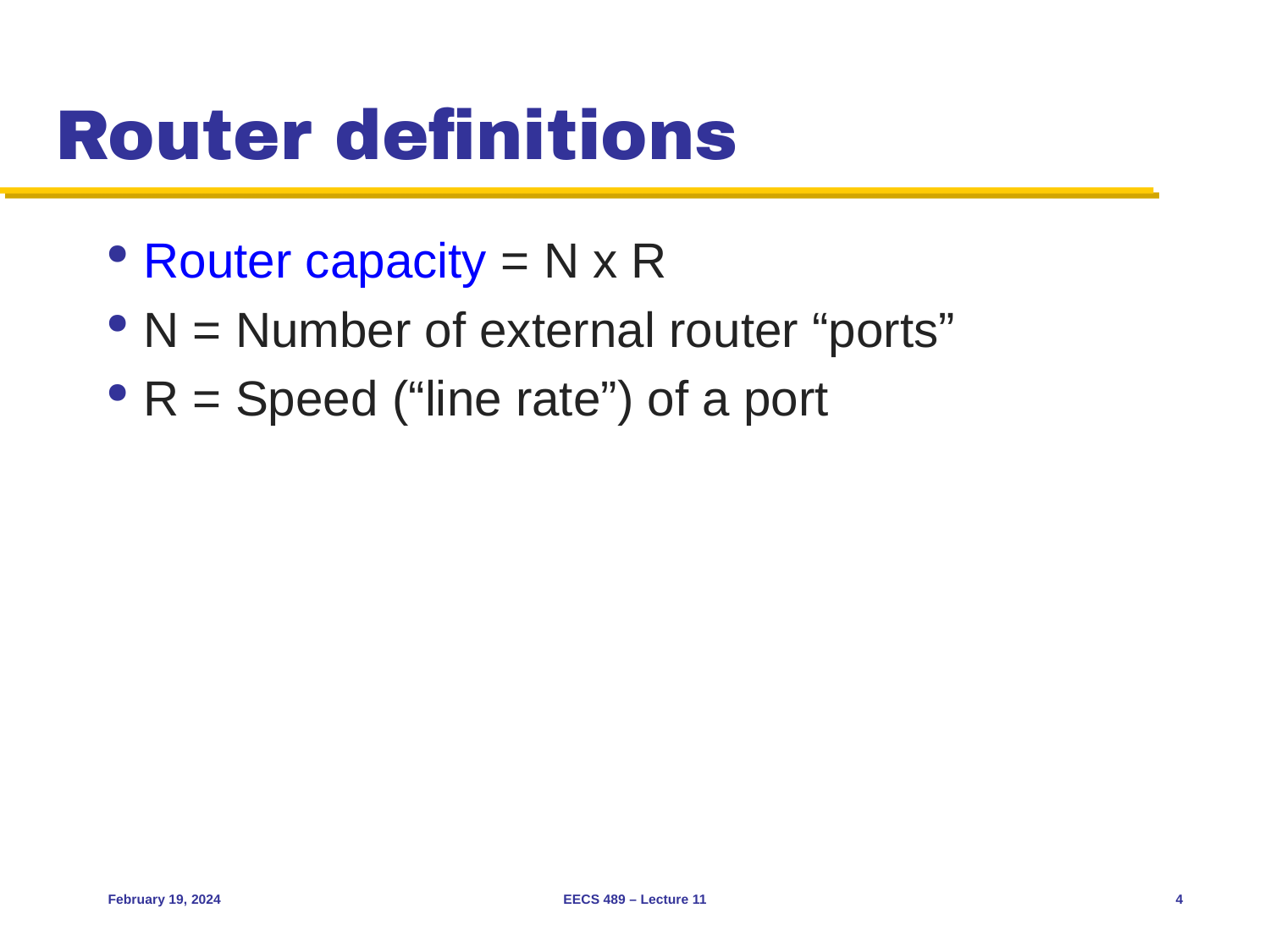

# Router definitions
Router capacity = N x R
N = Number of external router “ports”
R = Speed (“line rate”) of a port

February 19, 2024
EECS 489 – Lecture 11
4